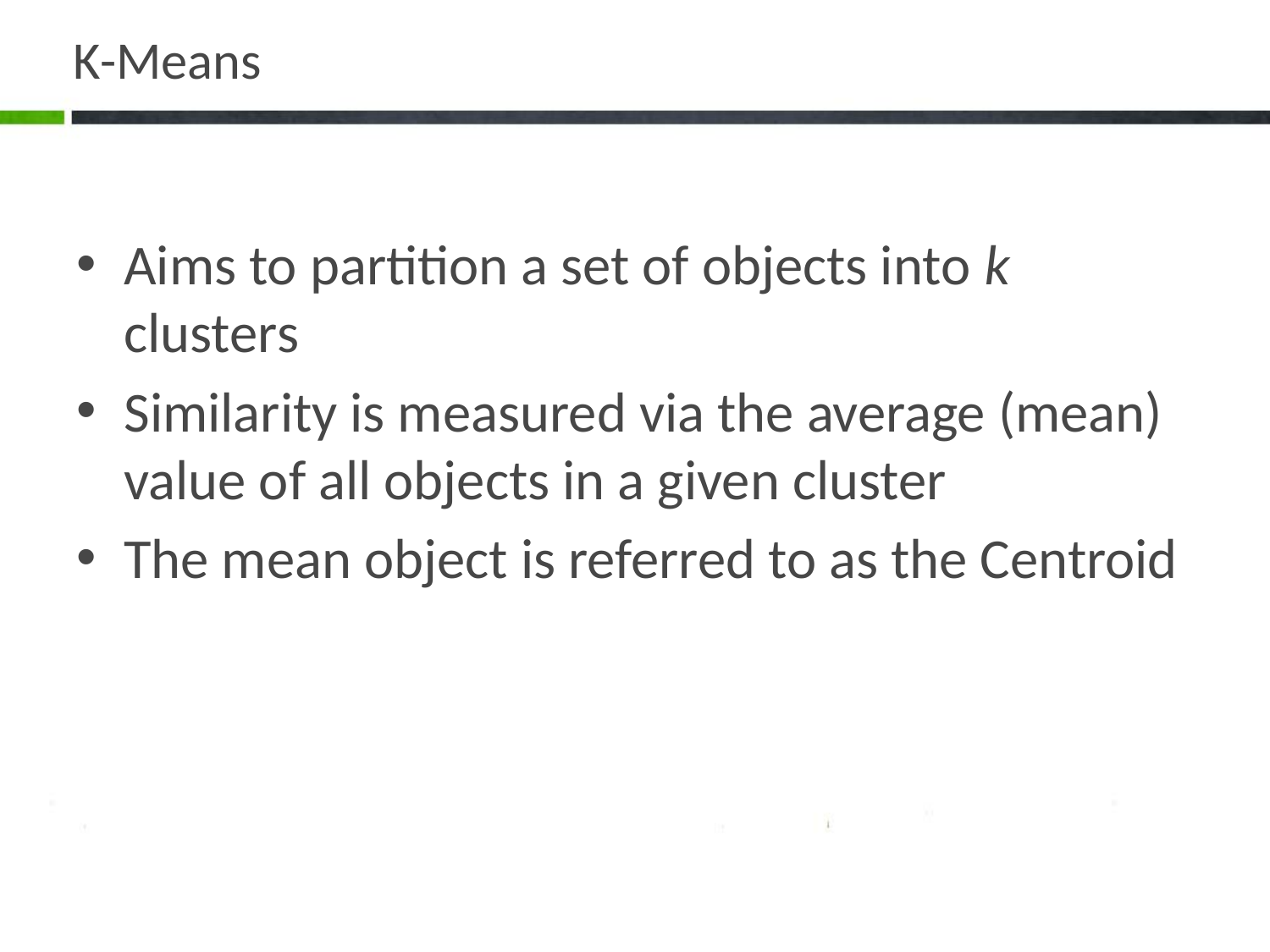

# K-Means
Aims to partition a set of objects into k clusters
Similarity is measured via the average (mean) value of all objects in a given cluster
The mean object is referred to as the Centroid